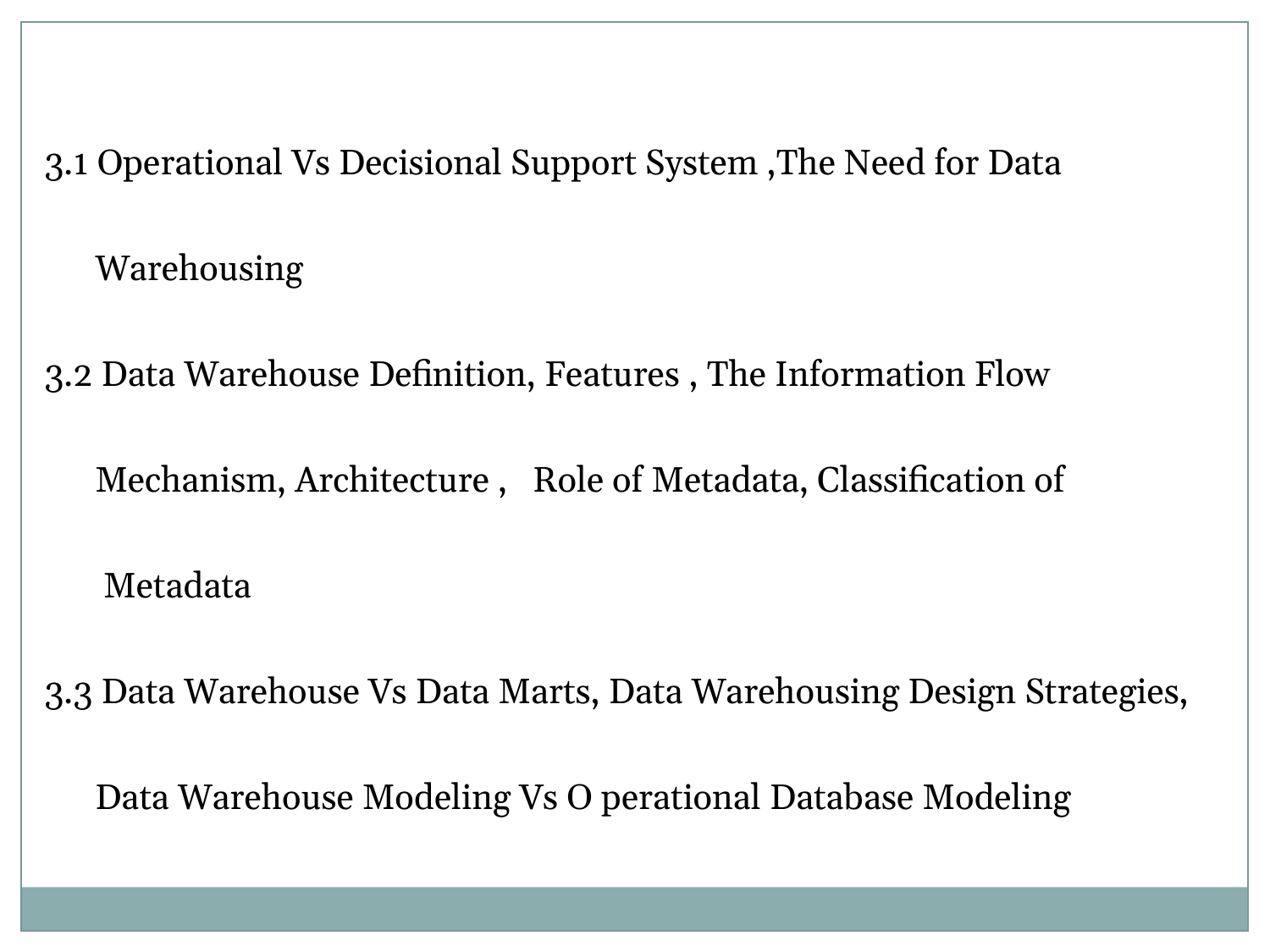

3.1 Operational Vs Decisional Support System ,The Need for Data
      Warehousing
3.2 Data Warehouse Definition, Features , The Information Flow
      Mechanism, Architecture ,   Role of Metadata, Classification of
       Metadata
3.3 Data Warehouse Vs Data Marts, Data Warehousing Design Strategies,
      Data Warehouse Modeling Vs O perational Database Modeling